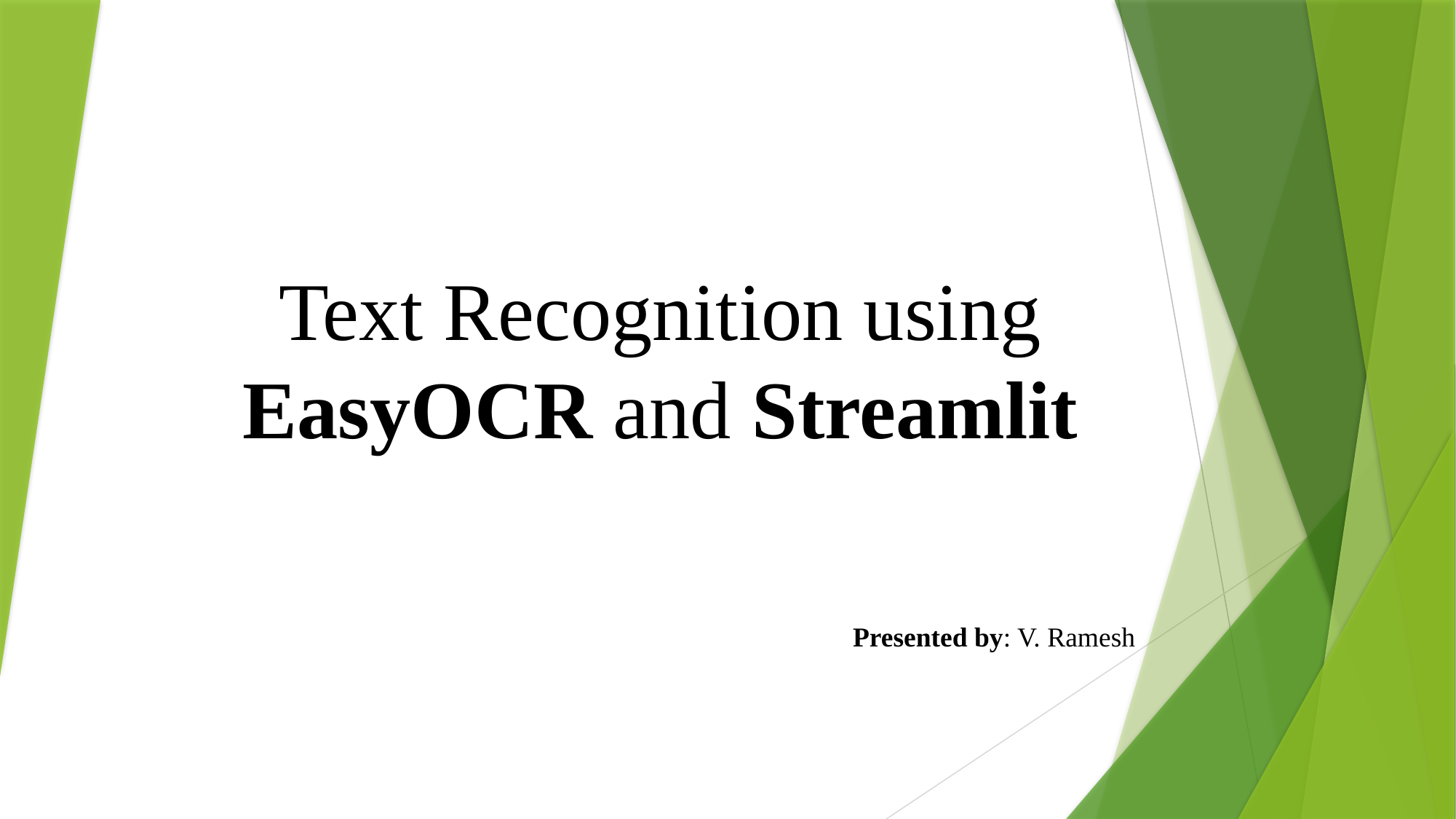

# Text Recognition using EasyOCR and Streamlit
Presented by: V. Ramesh